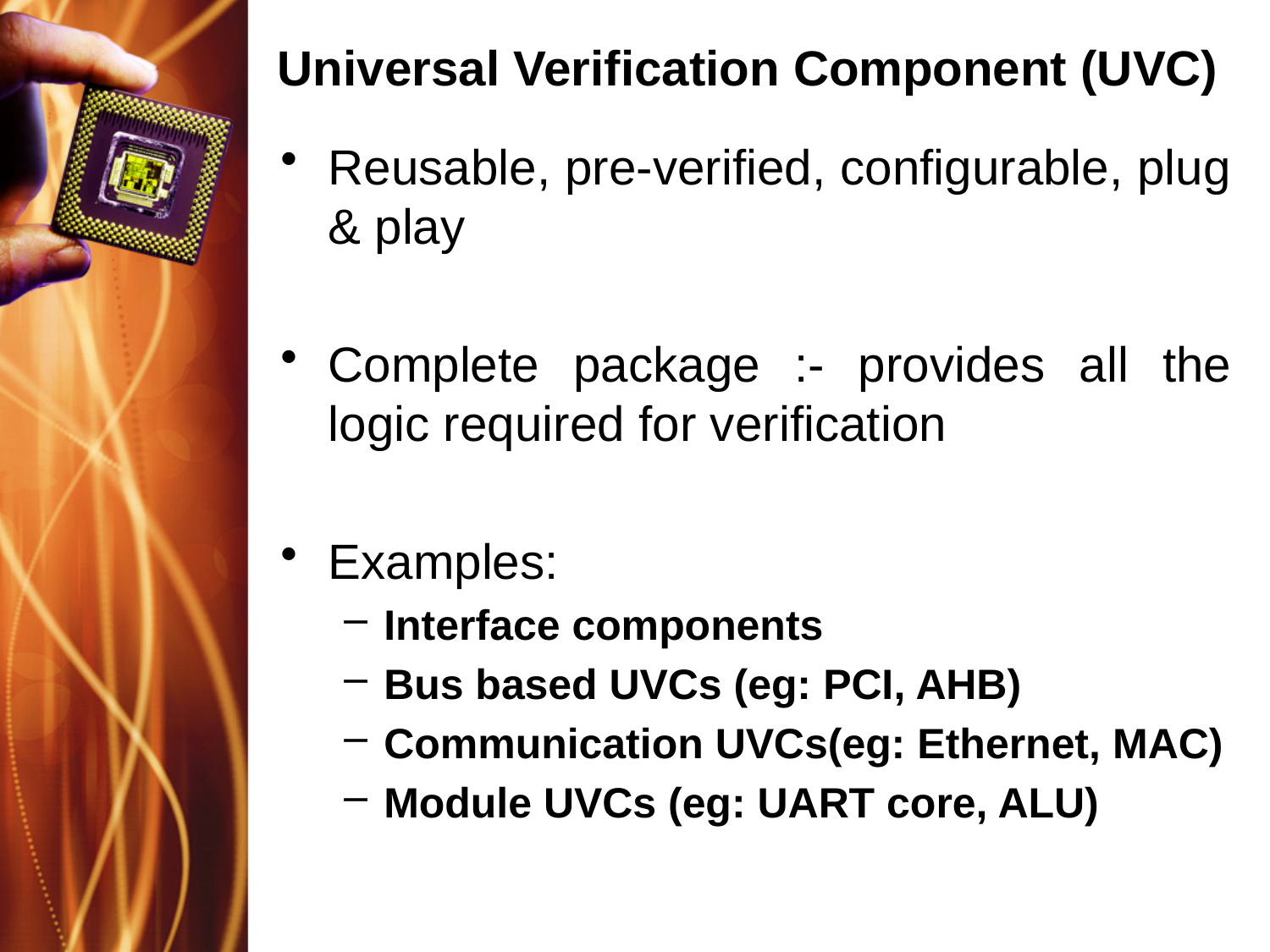

# Universal Verification Component (UVC)
Reusable, pre-verified, configurable, plug & play

Complete package :- provides all the logic required for verification

Examples:
Interface components
Bus based UVCs (eg: PCI, AHB)
Communication UVCs(eg: Ethernet, MAC)
Module UVCs (eg: UART core, ALU)